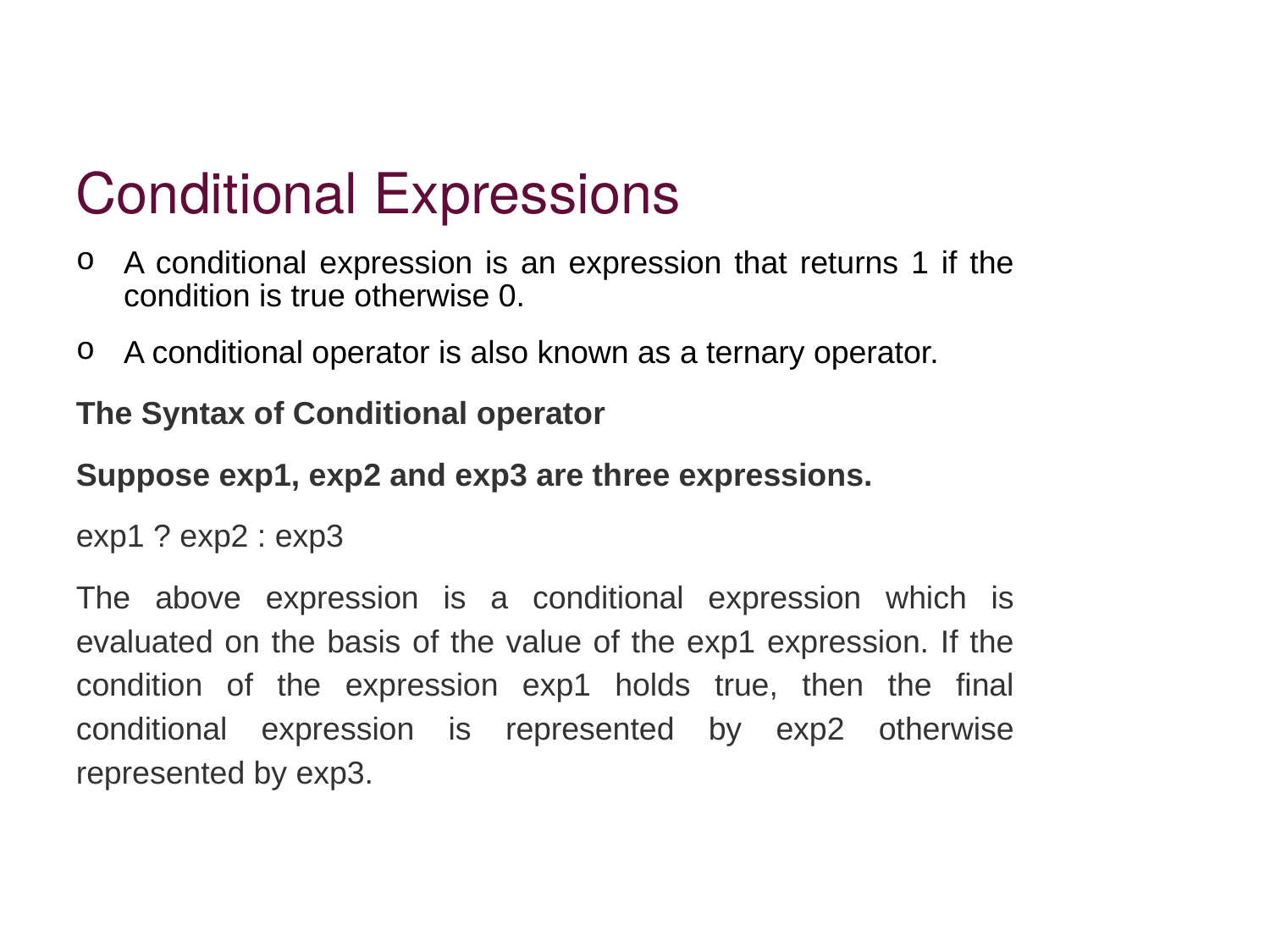

Conditional Expressions
A conditional expression is an expression that returns 1 if the condition is true otherwise 0.
A conditional operator is also known as a ternary operator.
The Syntax of Conditional operator
Suppose exp1, exp2 and exp3 are three expressions.
exp1 ? exp2 : exp3
The above expression is a conditional expression which is evaluated on the basis of the value of the exp1 expression. If the condition of the expression exp1 holds true, then the final conditional expression is represented by exp2 otherwise represented by exp3.